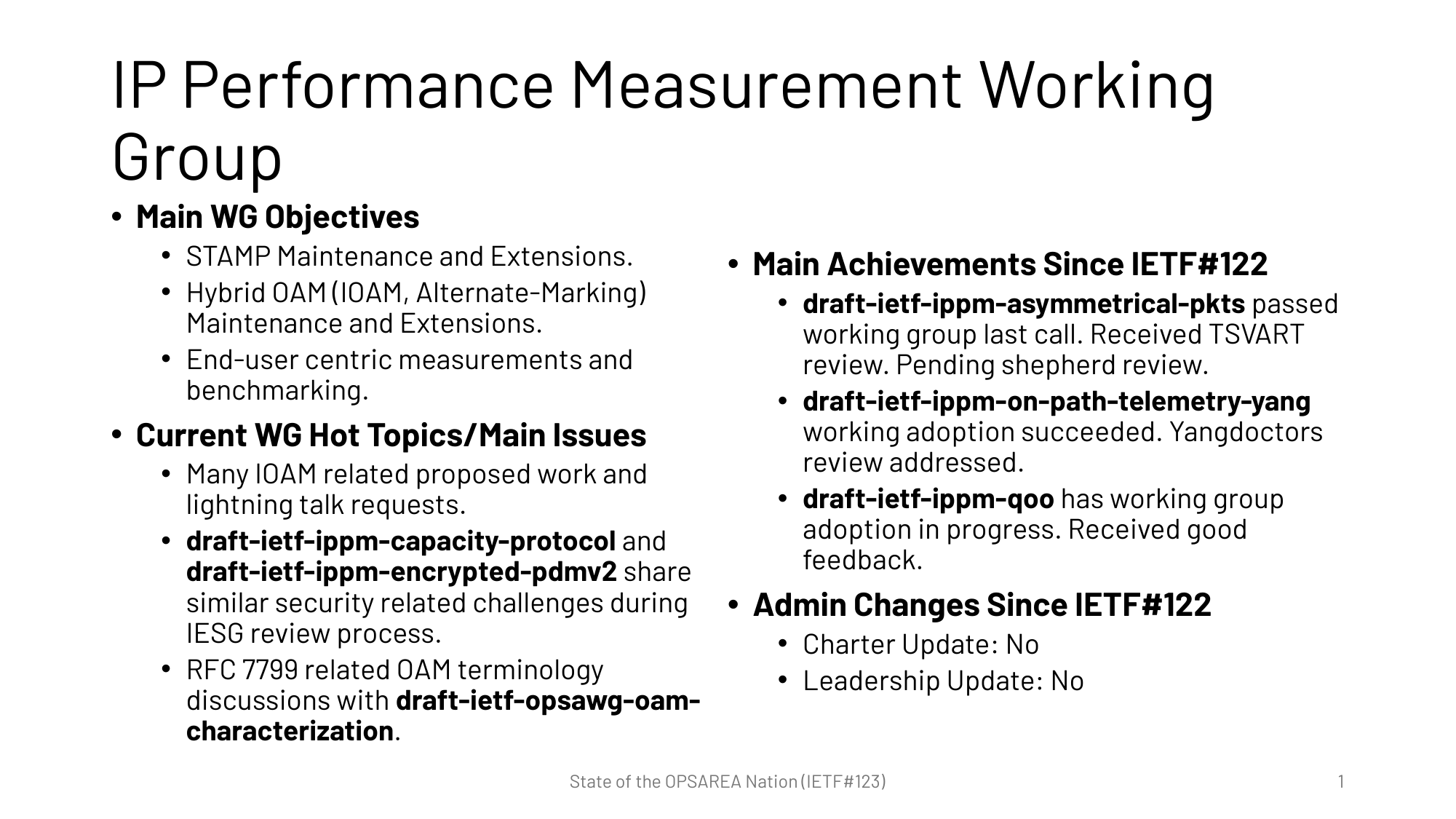

# IP Performance Measurement Working Group
Main WG Objectives
STAMP Maintenance and Extensions.
Hybrid OAM (IOAM, Alternate-Marking) Maintenance and Extensions.
End-user centric measurements and benchmarking.
Current WG Hot Topics/Main Issues
Many IOAM related proposed work and lightning talk requests.
draft-ietf-ippm-capacity-protocol and draft-ietf-ippm-encrypted-pdmv2 share similar security related challenges during IESG review process.
RFC 7799 related OAM terminology discussions with draft-ietf-opsawg-oam-characterization.

Main Achievements Since IETF#122
draft-ietf-ippm-asymmetrical-pkts passed working group last call. Received TSVART review. Pending shepherd review.
draft-ietf-ippm-on-path-telemetry-yang working adoption succeeded. Yangdoctors review addressed.
draft-ietf-ippm-qoo has working group adoption in progress. Received good feedback.
Admin Changes Since IETF#122
Charter Update: No
Leadership Update: No

State of the OPSAREA Nation (IETF#123)
1